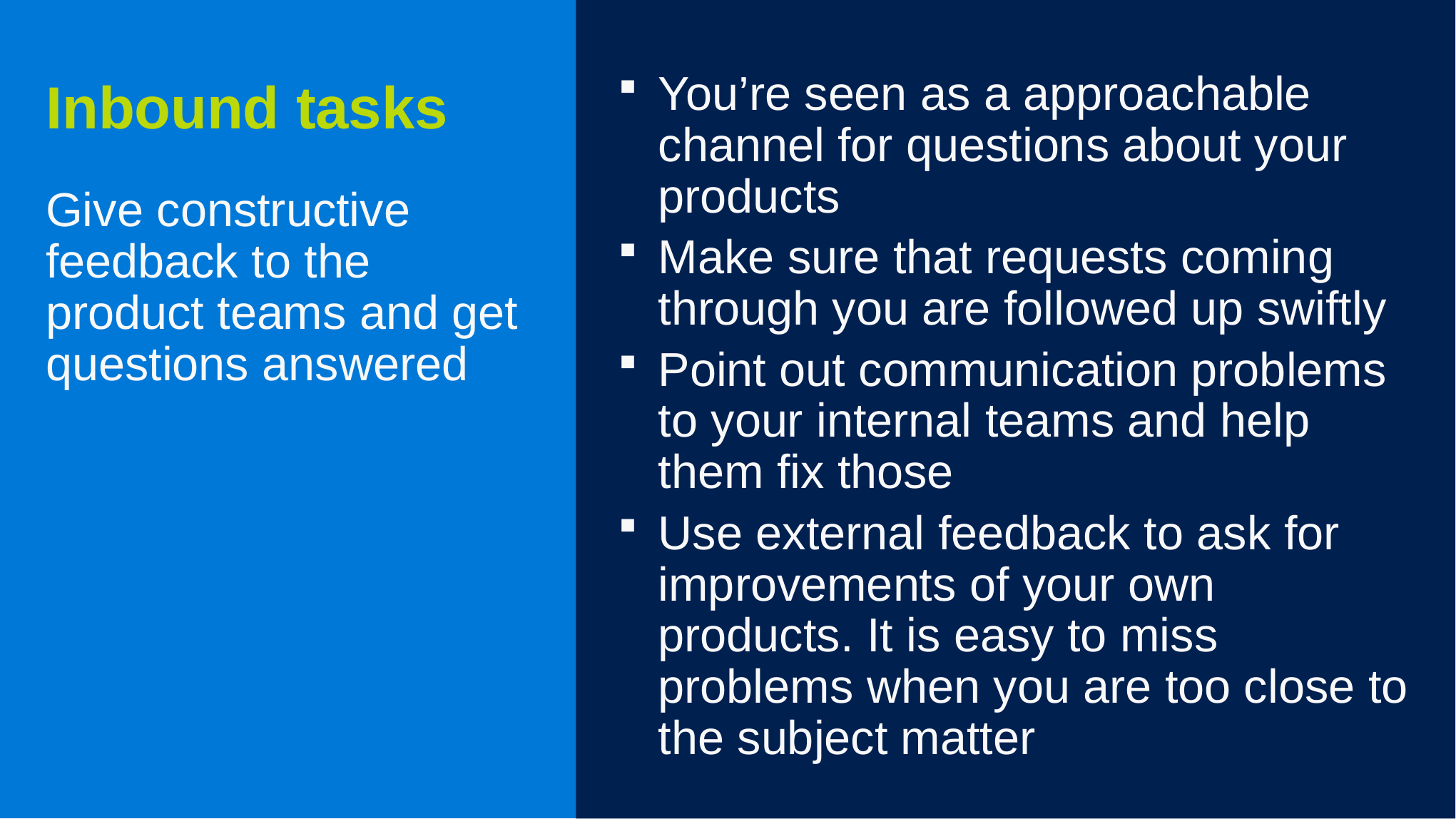

You’re seen as a approachable channel for questions about your products
Make sure that requests coming through you are followed up swiftly
Point out communication problems to your internal teams and help them fix those
Use external feedback to ask for improvements of your own products. It is easy to miss problems when you are too close to the subject matter
Inbound tasks
Give constructive feedback to the product teams and get questions answered